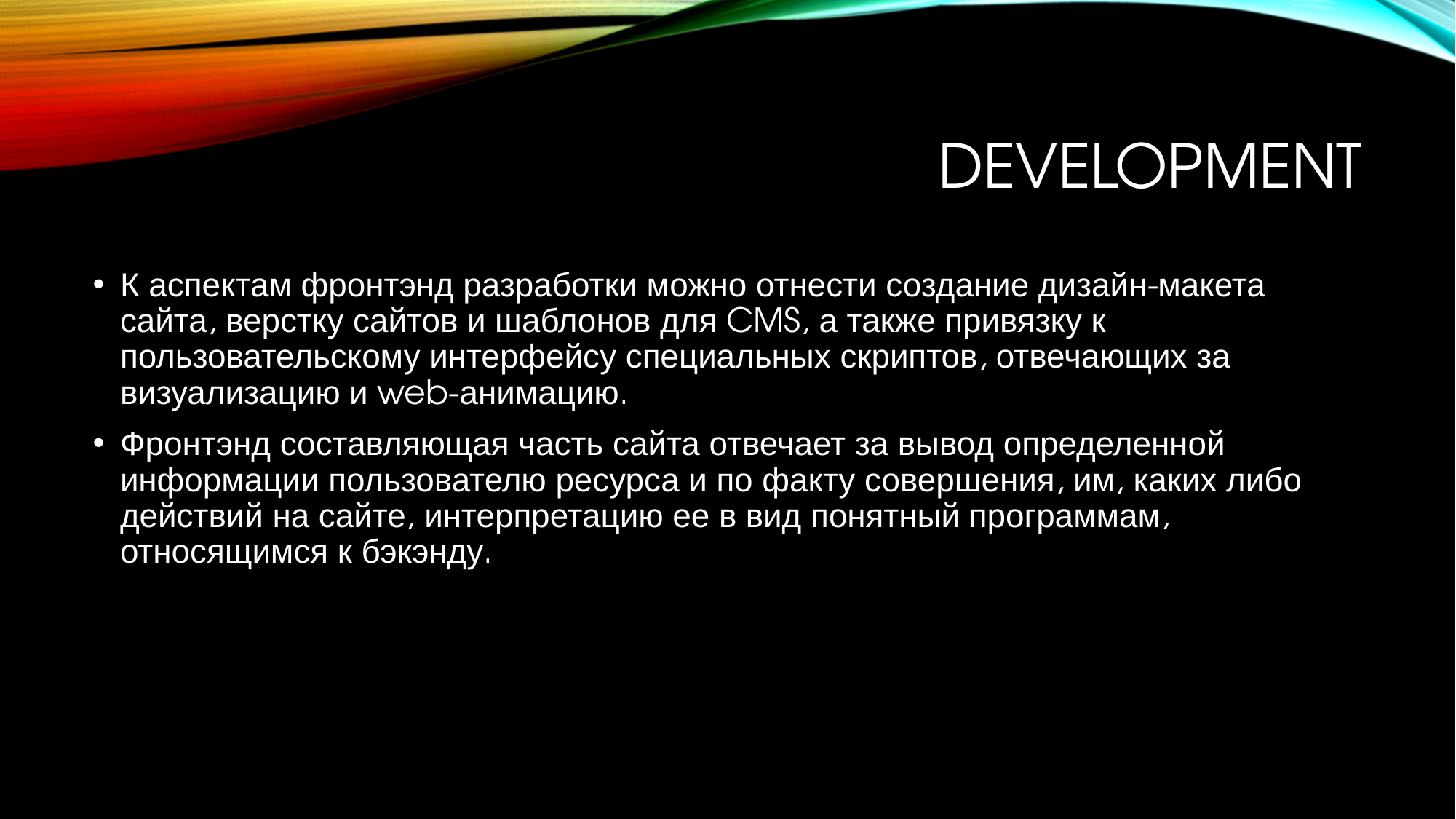

# development
К аспектам фронтэнд разработки можно отнести создание дизайн-макета сайта, верстку сайтов и шаблонов для CMS, а также привязку к пользовательскому интерфейсу специальных скриптов, отвечающих за визуализацию и web-анимацию.
Фронтэнд составляющая часть сайта отвечает за вывод определенной информации пользователю ресурса и по факту совершения, им, каких либо действий на сайте, интерпретацию ее в вид понятный программам, относящимся к бэкэнду.